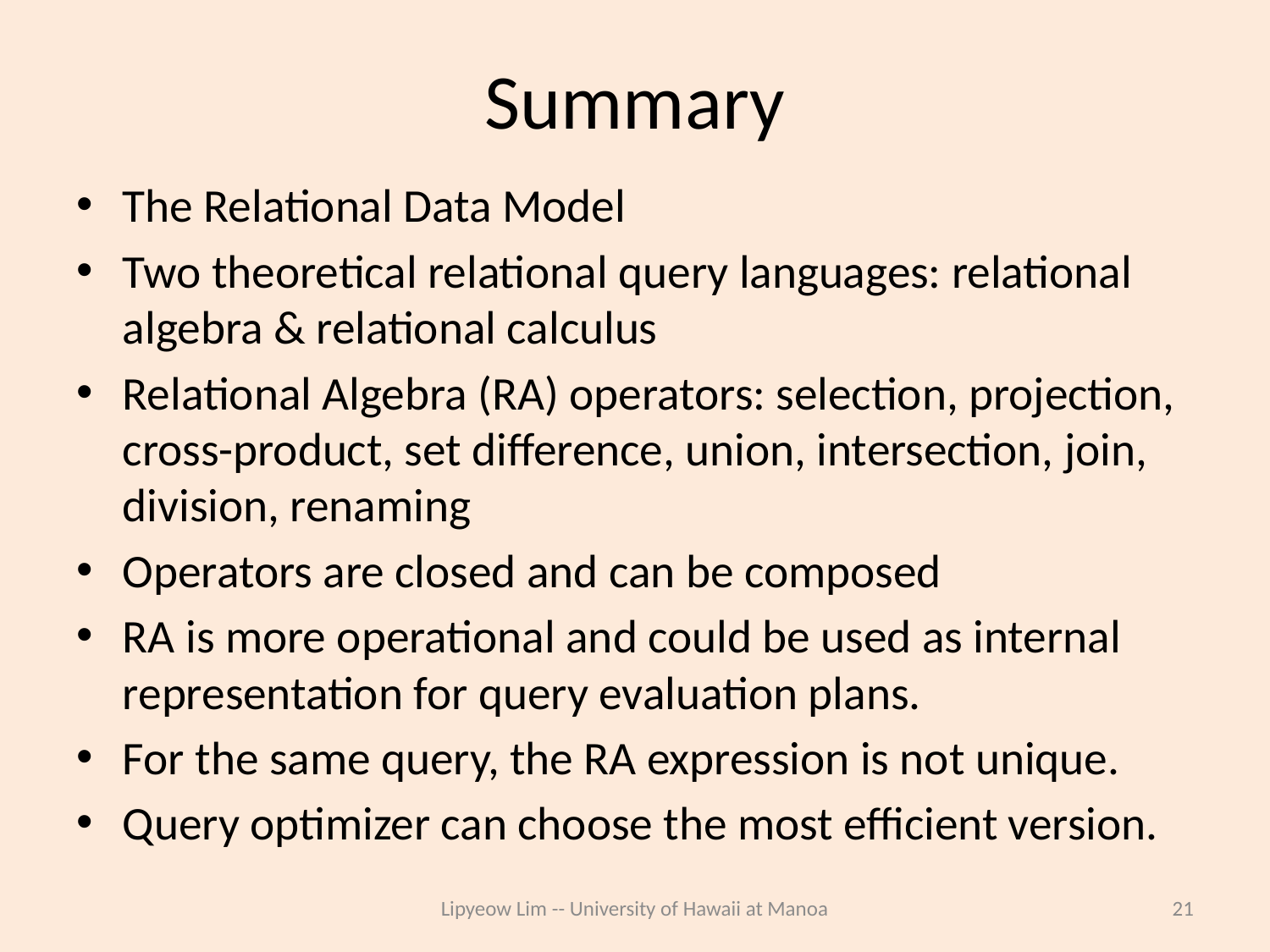

# Summary
The Relational Data Model
Two theoretical relational query languages: relational algebra & relational calculus
Relational Algebra (RA) operators: selection, projection, cross-product, set difference, union, intersection, join, division, renaming
Operators are closed and can be composed
RA is more operational and could be used as internal representation for query evaluation plans.
For the same query, the RA expression is not unique.
Query optimizer can choose the most efficient version.
Lipyeow Lim -- University of Hawaii at Manoa
21